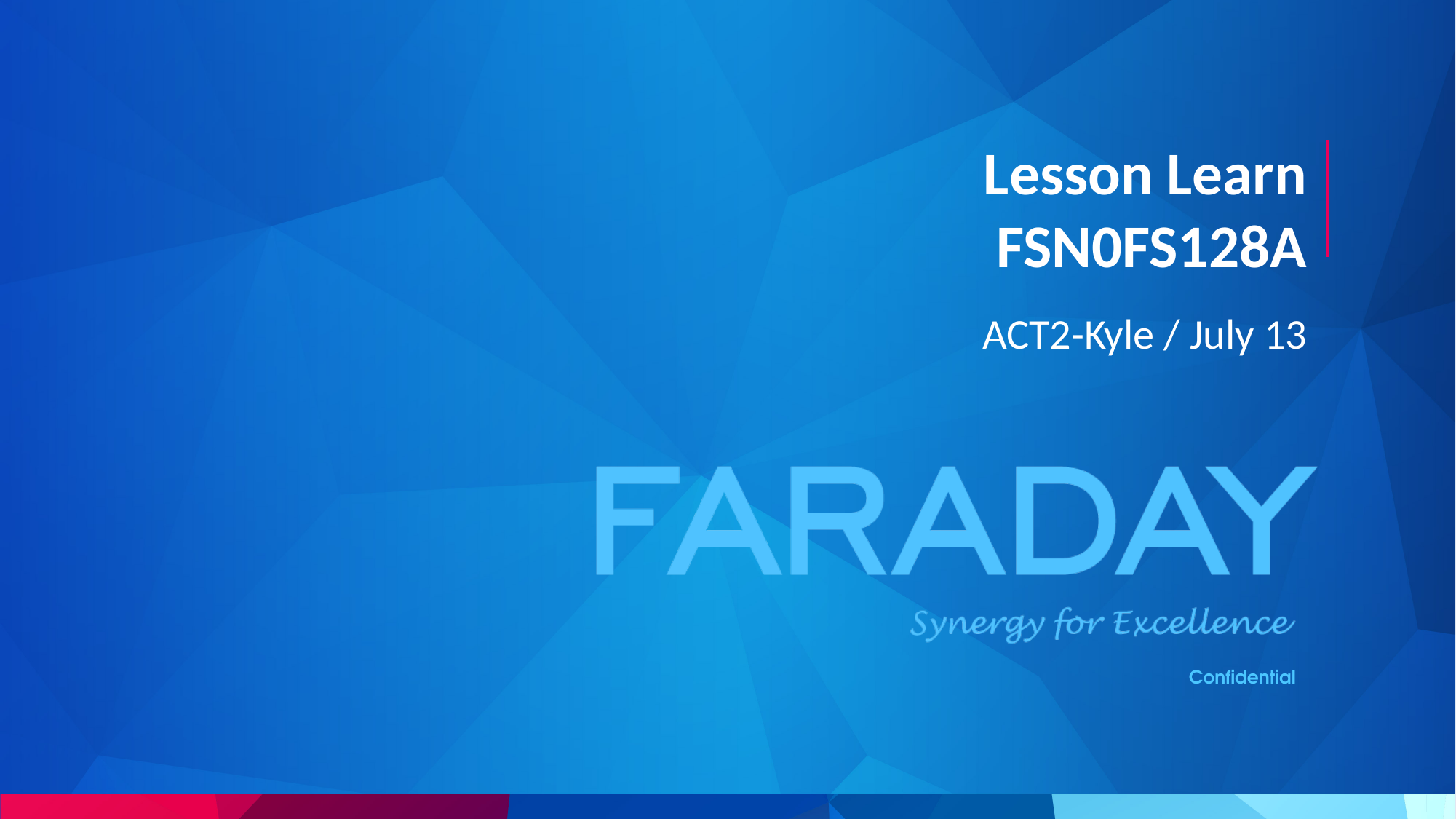

# Lesson Learn FSN0FS128A
ACT2-Kyle / July 13